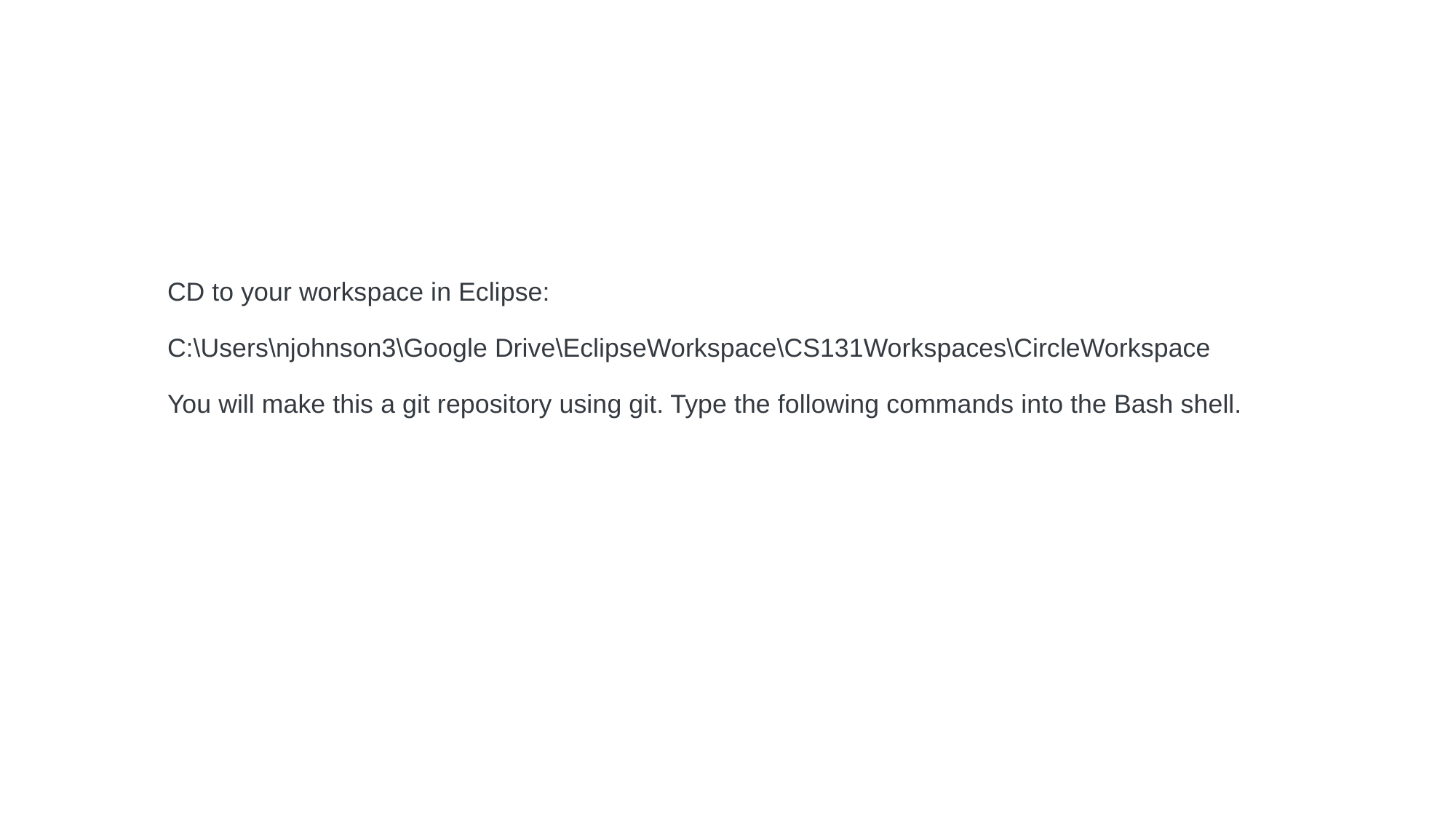

# CD to your workspace in Eclipse: C:\Users\njohnson3\Google Drive\EclipseWorkspace\CS131Workspaces\CircleWorkspace You will make this a git repository using git. Type the following commands into the Bash shell.